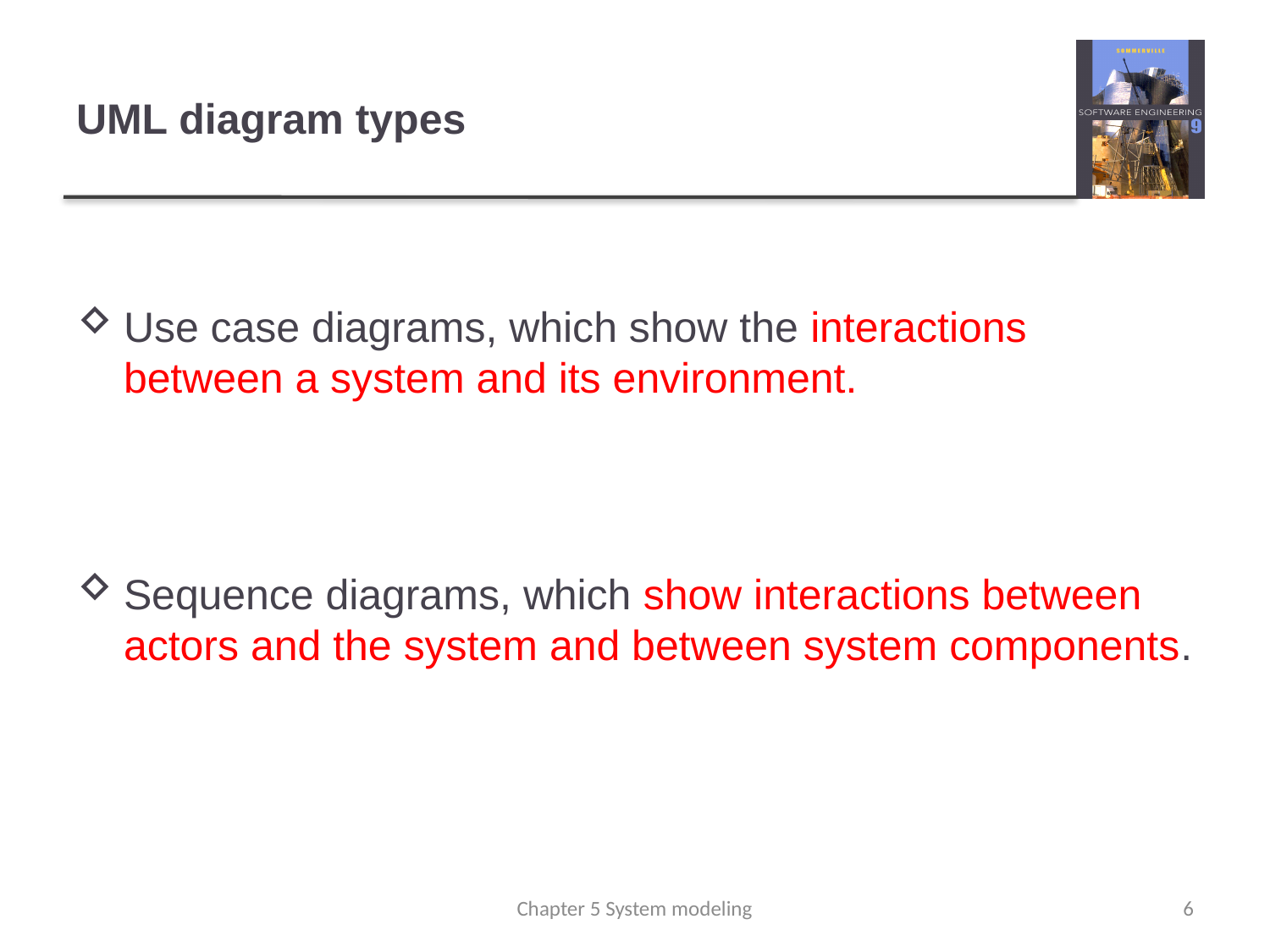

# UML diagram types

Use case diagrams, which show the interactions between a system and its environment.

Sequence diagrams, which show interactions between actors and the system and between system components.

Chapter 5 System modeling
6